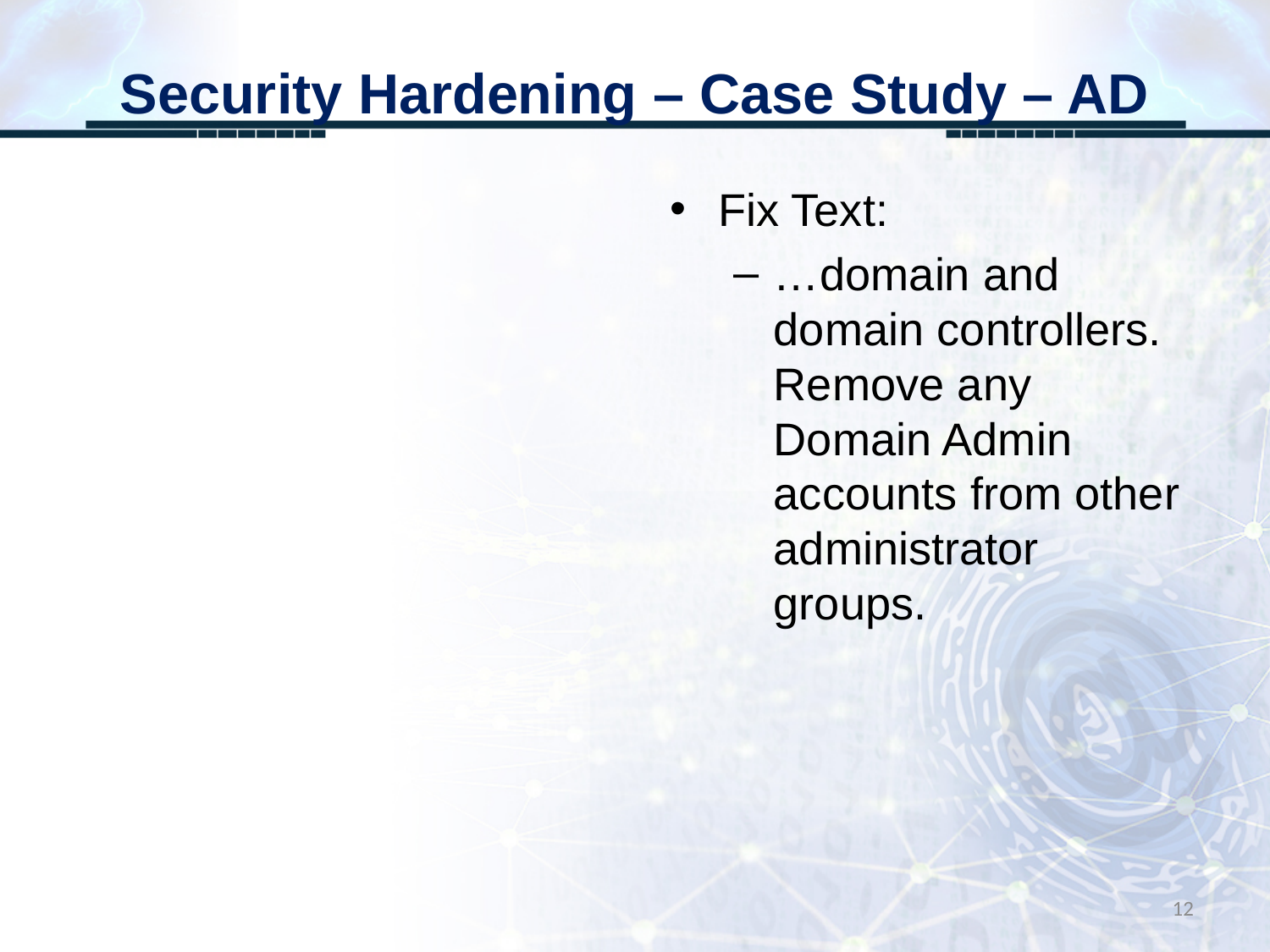

# Security Hardening – Case Study – AD
Fix Text:
…domain and domain controllers. Remove any Domain Admin accounts from other administrator groups.
12